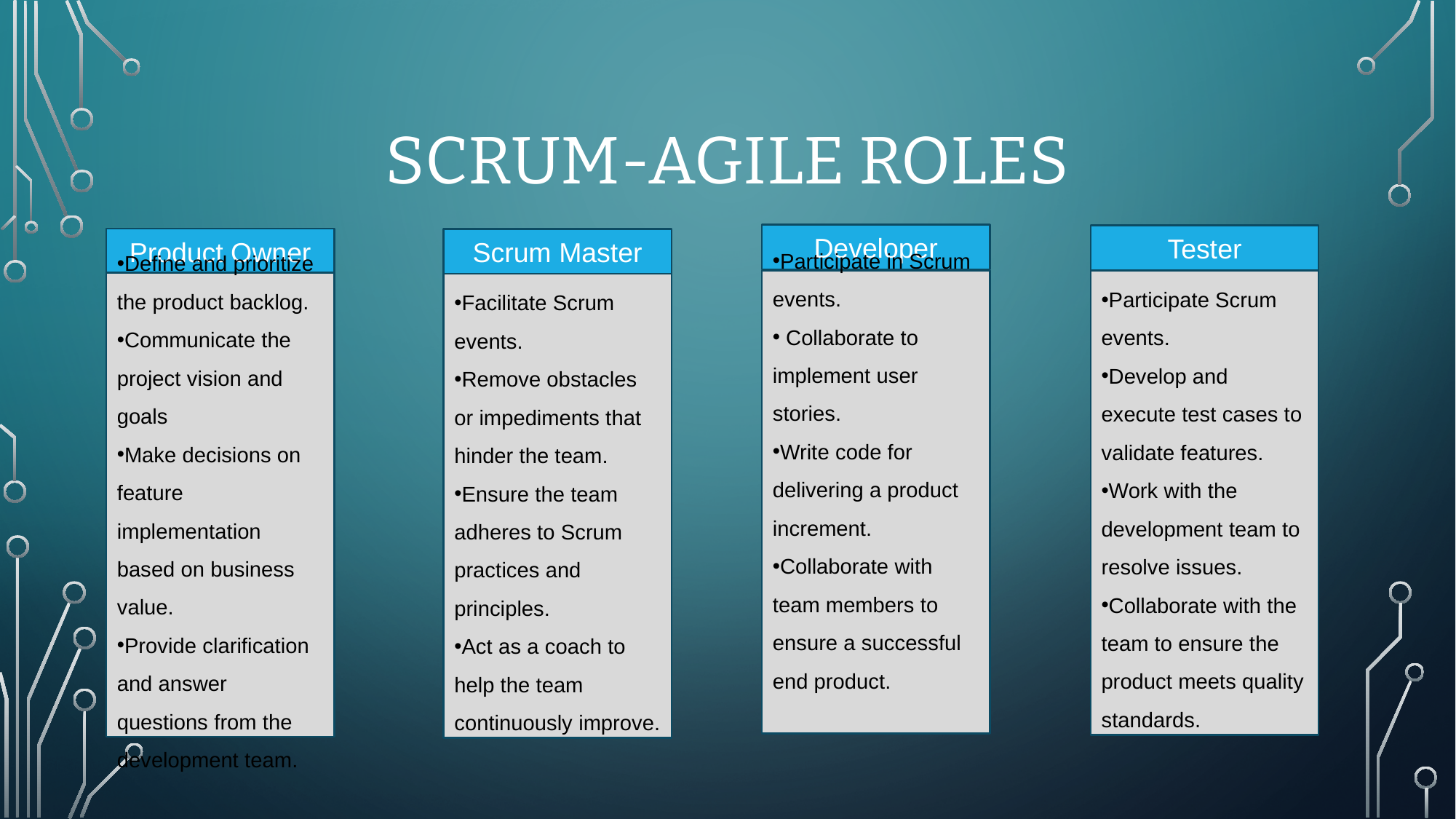

# Scrum-agile roles
Developer
Tester
Product Owner
Scrum Master
Participate in Scrum events.
 Collaborate to implement user stories.
Write code for delivering a product increment.
Collaborate with team members to ensure a successful end product.

Participate Scrum events.
Develop and execute test cases to validate features.
Work with the development team to resolve issues.
Collaborate with the team to ensure the product meets quality standards.
Define and prioritize the product backlog.
Communicate the project vision and goals
Make decisions on feature implementation based on business value.
Provide clarification and answer questions from the development team.
Facilitate Scrum events.
Remove obstacles or impediments that hinder the team.
Ensure the team adheres to Scrum practices and principles.
Act as a coach to help the team continuously improve.